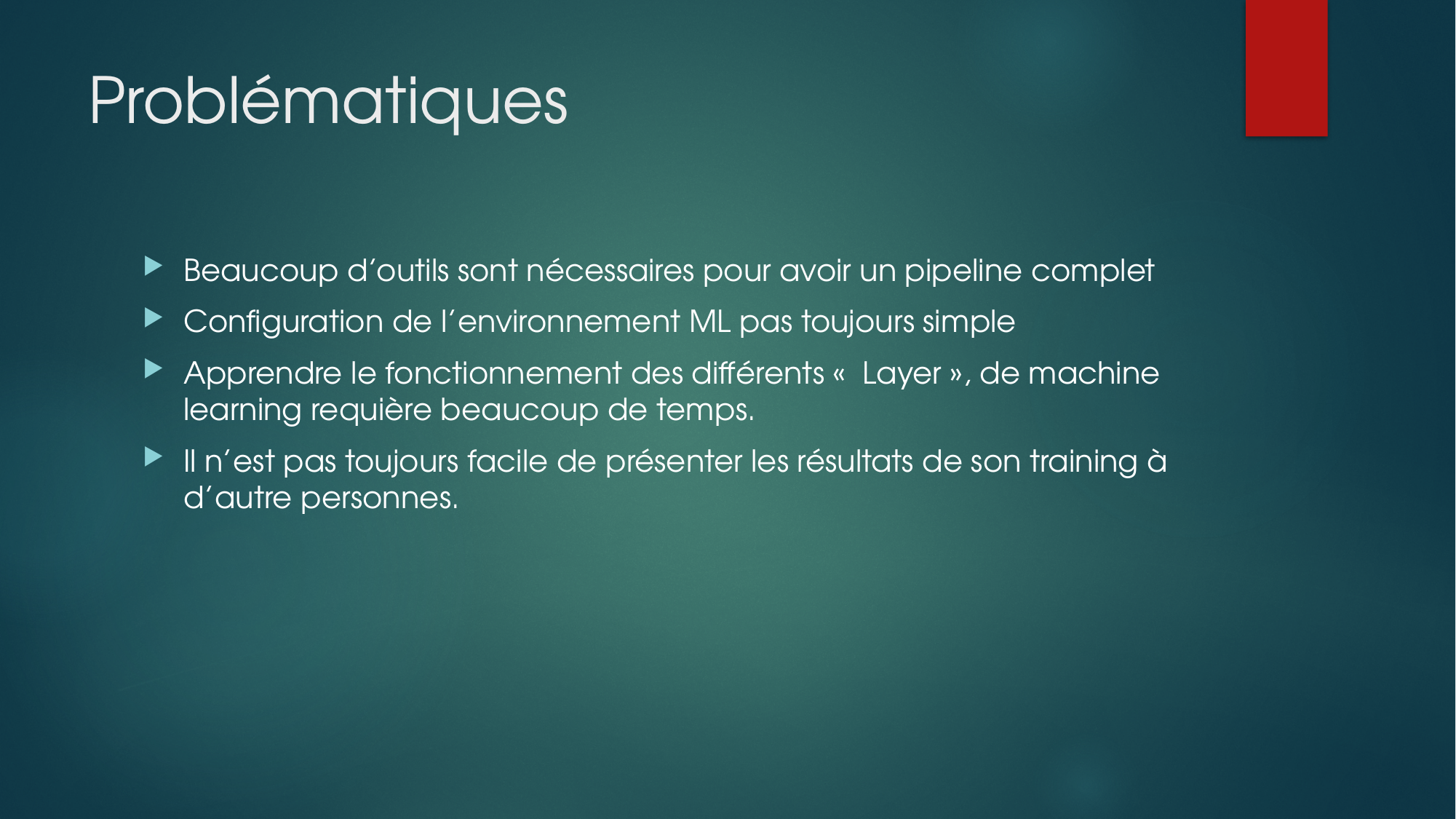

# Problématiques
Beaucoup d’outils sont nécessaires pour avoir un pipeline complet
Configuration de l’environnement ML pas toujours simple
Apprendre le fonctionnement des différents «  Layer », de machine learning requière beaucoup de temps.
Il n’est pas toujours facile de présenter les résultats de son training à d’autre personnes.